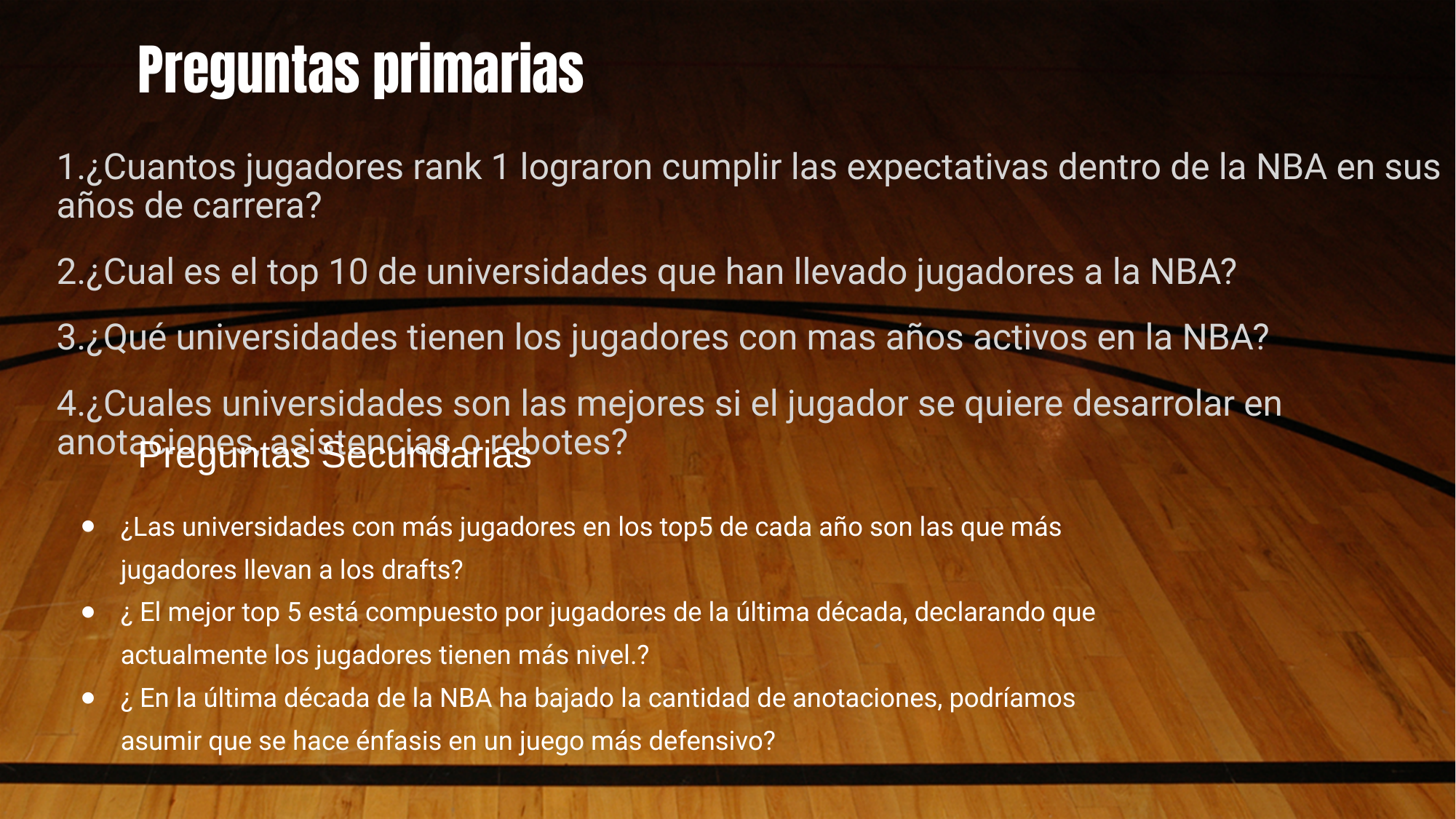

# Preguntas primarias
1.¿Cuantos jugadores rank 1 lograron cumplir las expectativas dentro de la NBA en sus años de carrera?
2.¿Cual es el top 10 de universidades que han llevado jugadores a la NBA?
3.¿Qué universidades tienen los jugadores con mas años activos en la NBA?
4.¿Cuales universidades son las mejores si el jugador se quiere desarrolar en anotaciones, asistencias o rebotes?

Preguntas Secundarias
¿Las universidades con más jugadores en los top5 de cada año son las que más jugadores llevan a los drafts?
¿ El mejor top 5 está compuesto por jugadores de la última década, declarando que actualmente los jugadores tienen más nivel.?
¿ En la última década de la NBA ha bajado la cantidad de anotaciones, podríamos asumir que se hace énfasis en un juego más defensivo?